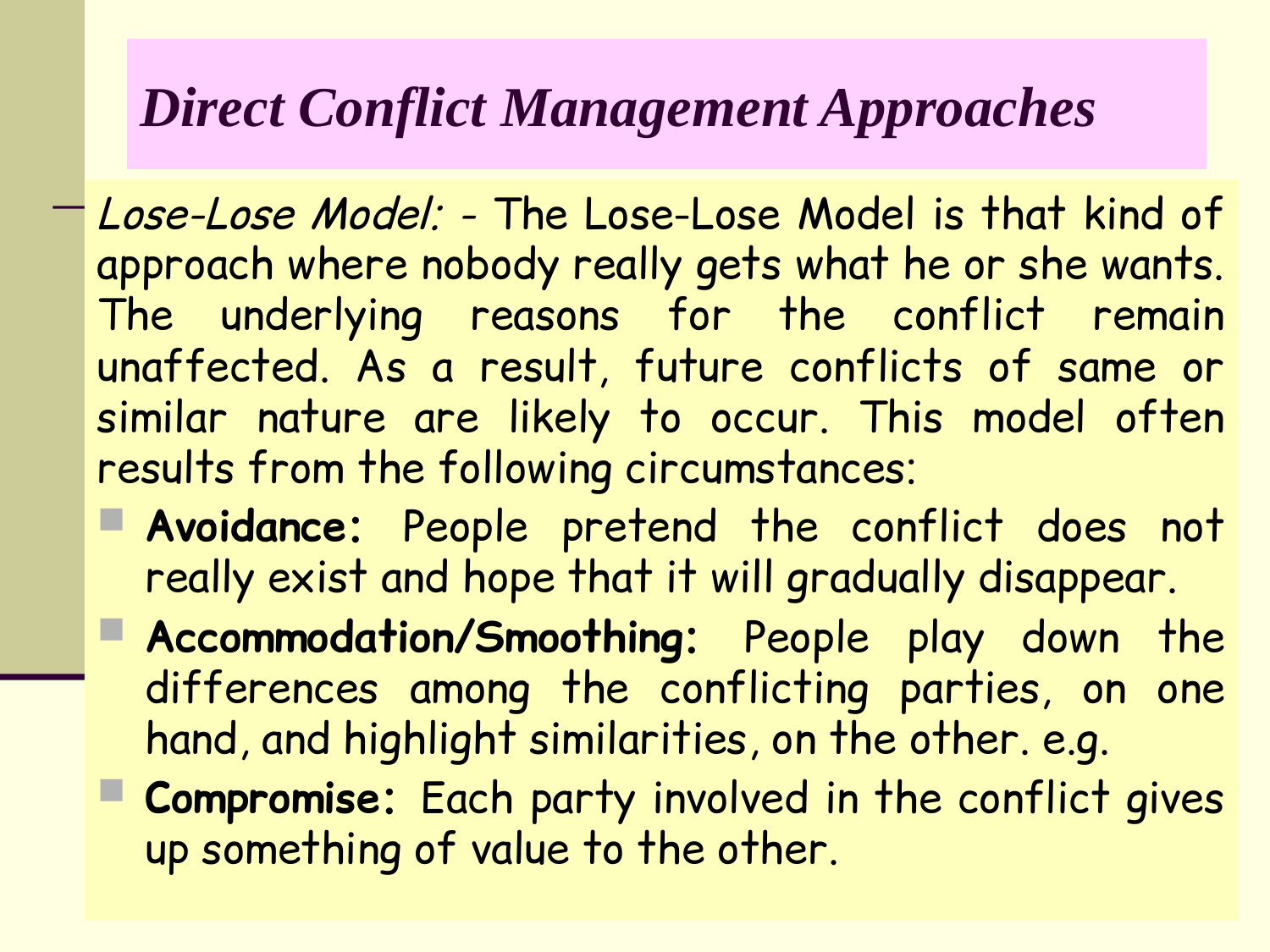

# Direct Conflict Management Approaches
Lose-Lose Model: - The Lose-Lose Model is that kind of approach where nobody really gets what he or she wants. The underlying reasons for the conflict remain unaffected. As a result, future conflicts of same or similar nature are likely to occur. This model often results from the following circumstances:
Avoidance: People pretend the conflict does not really exist and hope that it will gradually disappear.
Accommodation/Smoothing: People play down the differences among the conflicting parties, on one hand, and highlight similarities, on the other. e.g.
Compromise: Each party involved in the conflict gives up something of value to the other.